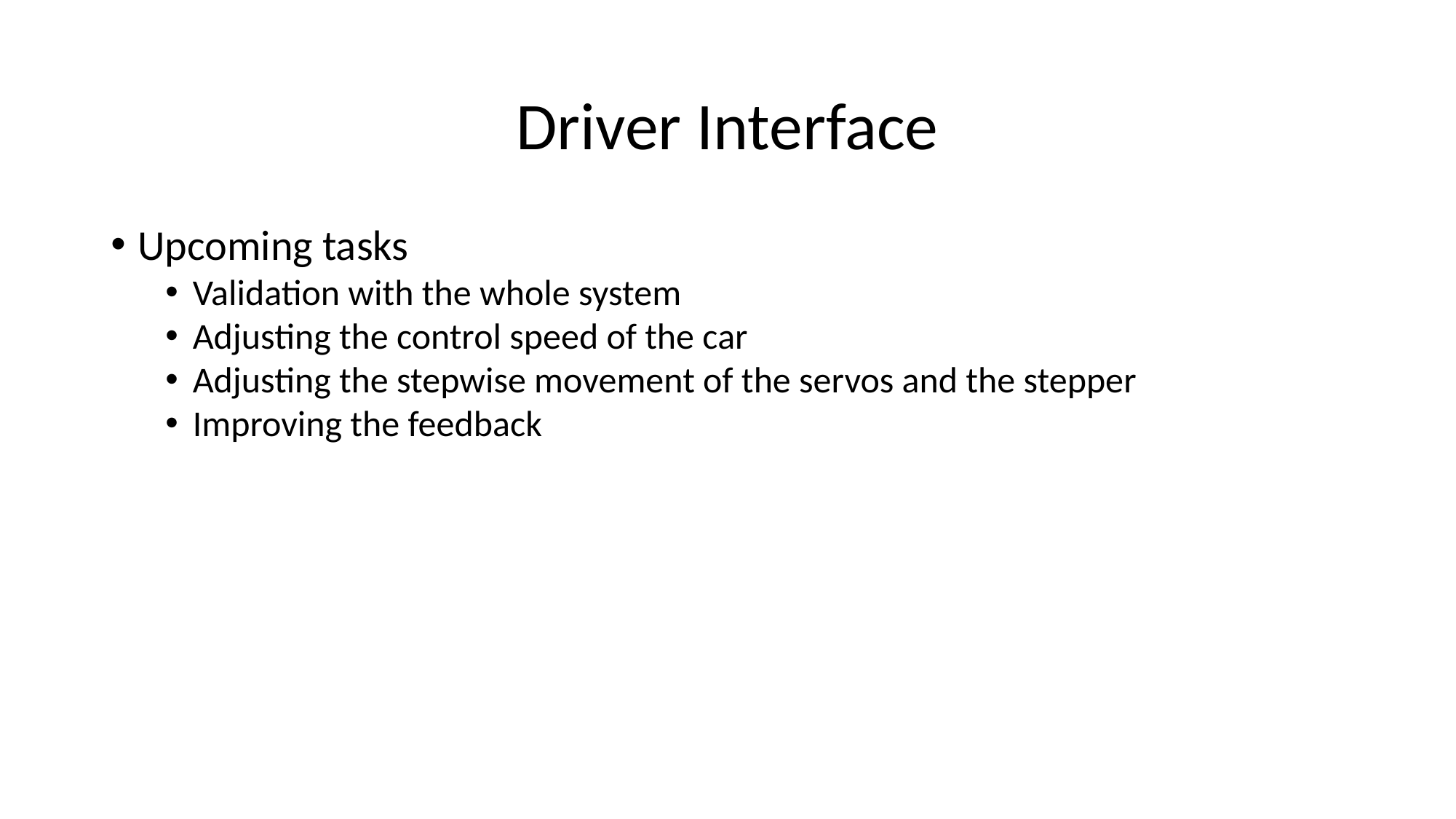

Driver Interface
Upcoming tasks
Validation with the whole system
Adjusting the control speed of the car
Adjusting the stepwise movement of the servos and the stepper
Improving the feedback